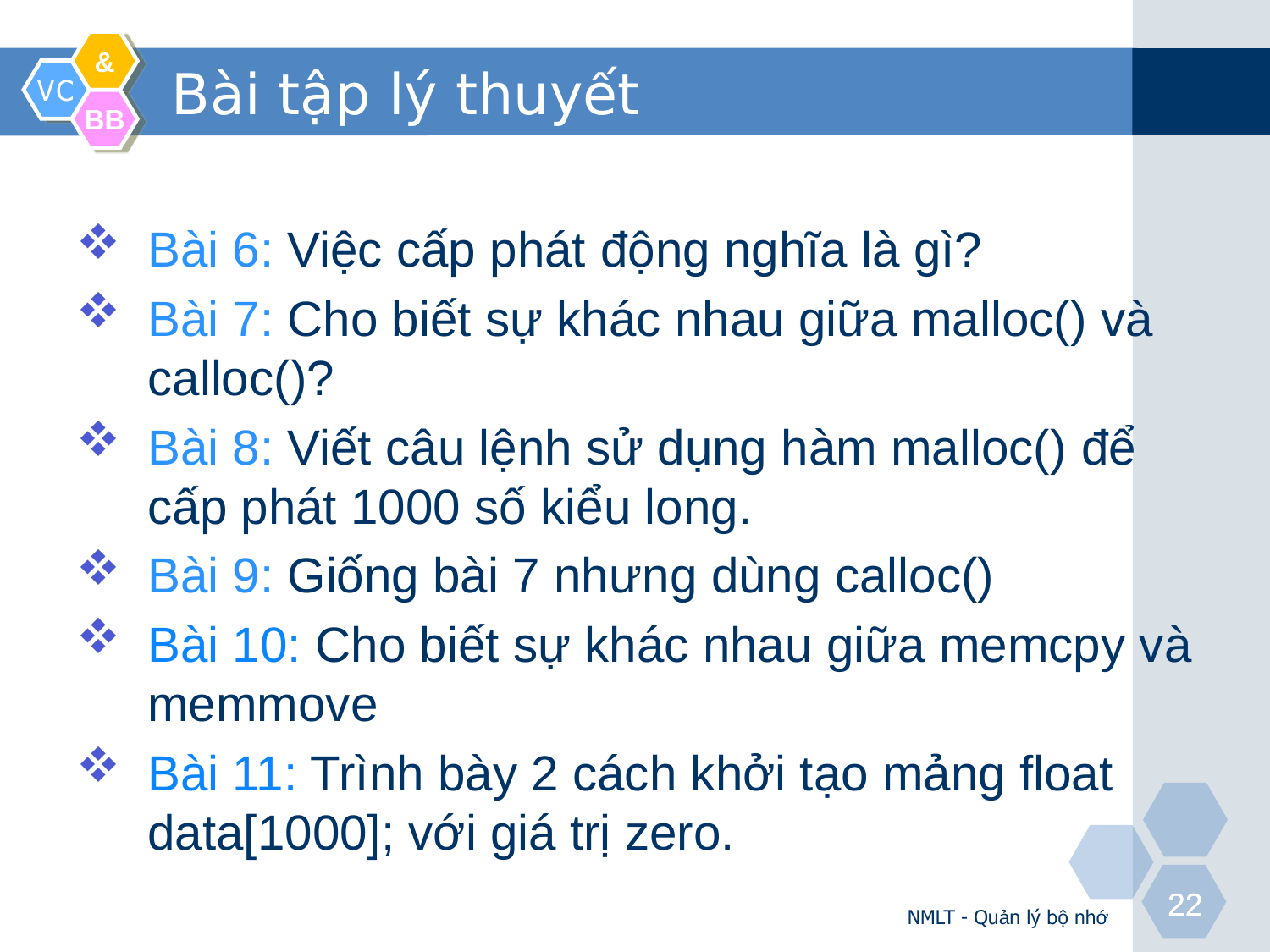

# Bài tập lý thuyết
Bài 6: Việc cấp phát động nghĩa là gì?
Bài 7: Cho biết sự khác nhau giữa malloc() và calloc()?
Bài 8: Viết câu lệnh sử dụng hàm malloc() để cấp phát 1000 số kiểu long.
Bài 9: Giống bài 7 nhưng dùng calloc()
Bài 10: Cho biết sự khác nhau giữa memcpy và memmove
Bài 11: Trình bày 2 cách khởi tạo mảng float data[1000]; với giá trị zero.
NMLT - Quản lý bộ nhớ